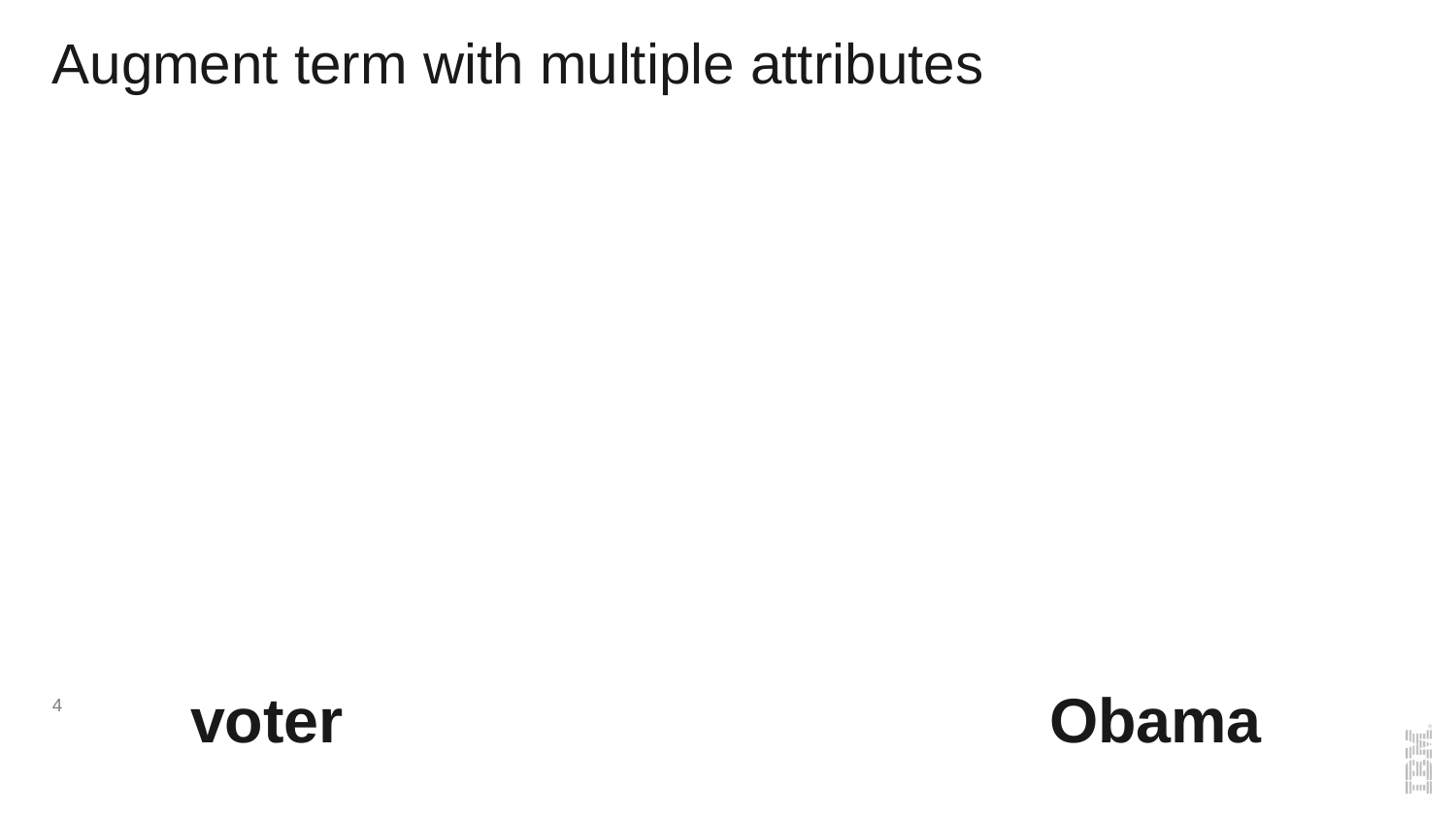

# Augment term with multiple attributes

| Barack Obama |
| --- |
| lexicon |
| no sentiment |
| Person |
| US president |
| object |
| NNP |
|  |
| Obama |
| redirect |
| --- |
| domain knowledge injection |
| sentiment |
| named entity |
| is-a |
| syntactic relation |
| part-of-speech |
|  |
|  |
| topic word |
| --- |
| no sentiment |
| ---- |
| citizen |
| subject |
| noun |
|  |
| voter |

4